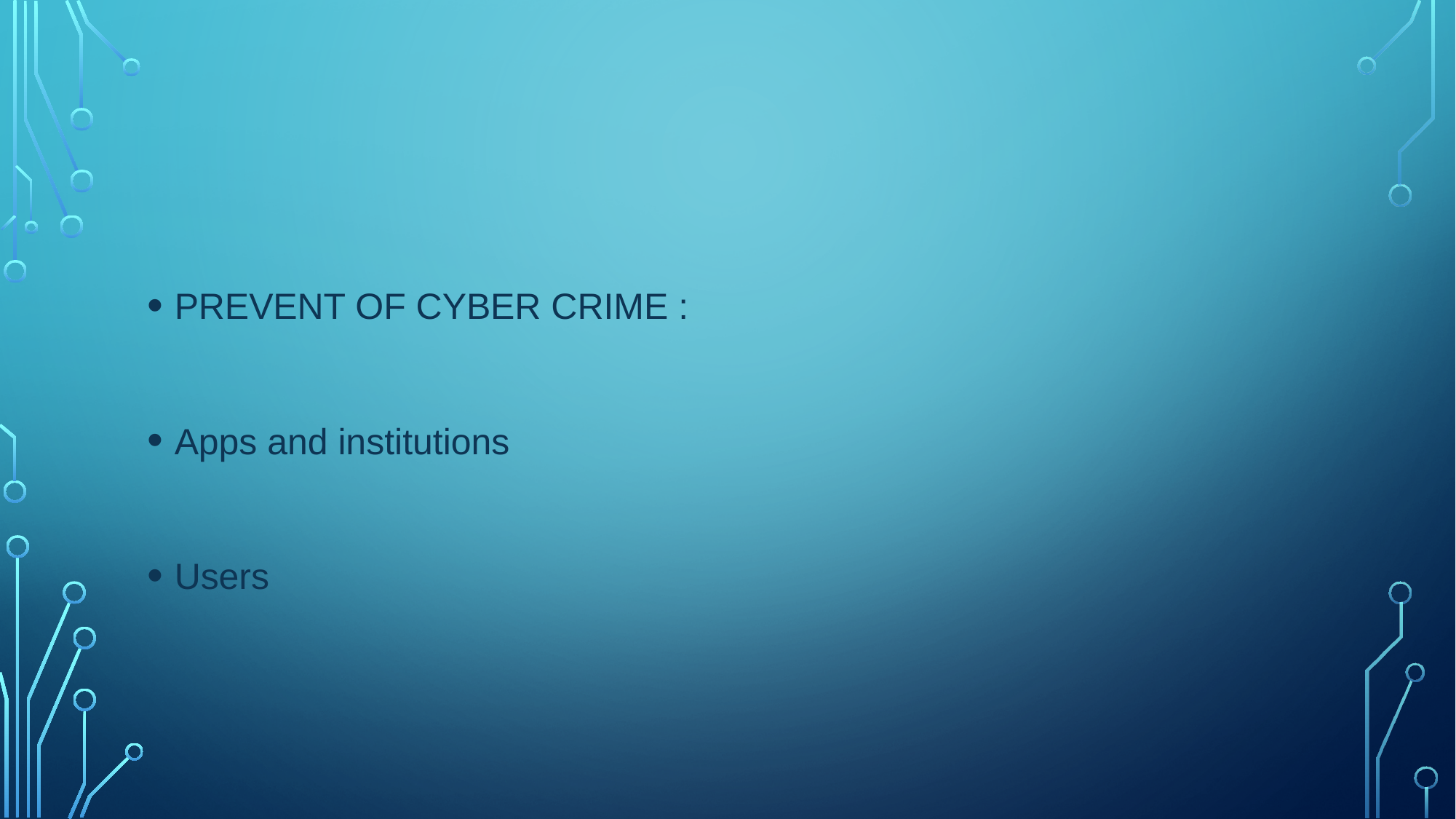

PREVENT OF CYBER CRIME :

Apps and institutions

Users